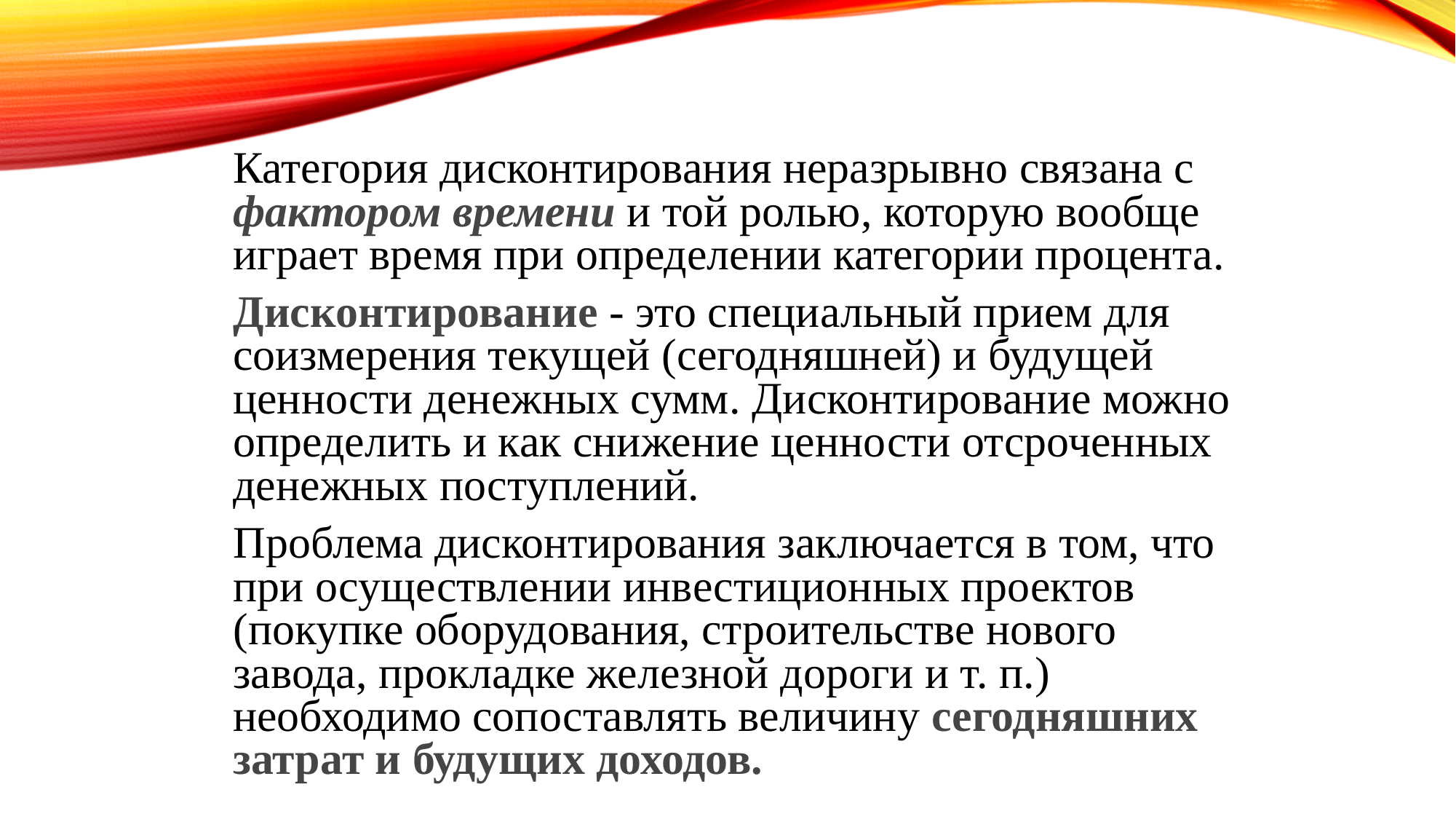

Категория дисконтирования неразрывно связана с фактором времени и той ролью, которую вообще играет время при определении категории процента.
		Дисконтирование - это специальный прием для соизмерения текущей (сегодняшней) и будущей ценности денежных сумм. Дисконтирование можно определить и как снижение ценности отсроченных денежных поступлений.
		Проблема дисконтирования заключается в том, что при осуществлении инвестиционных проектов (покупке оборудования, строительстве нового завода, прокладке железной дороги и т. п.) необходимо сопоставлять величину сегодняшних затрат и будущих доходов.